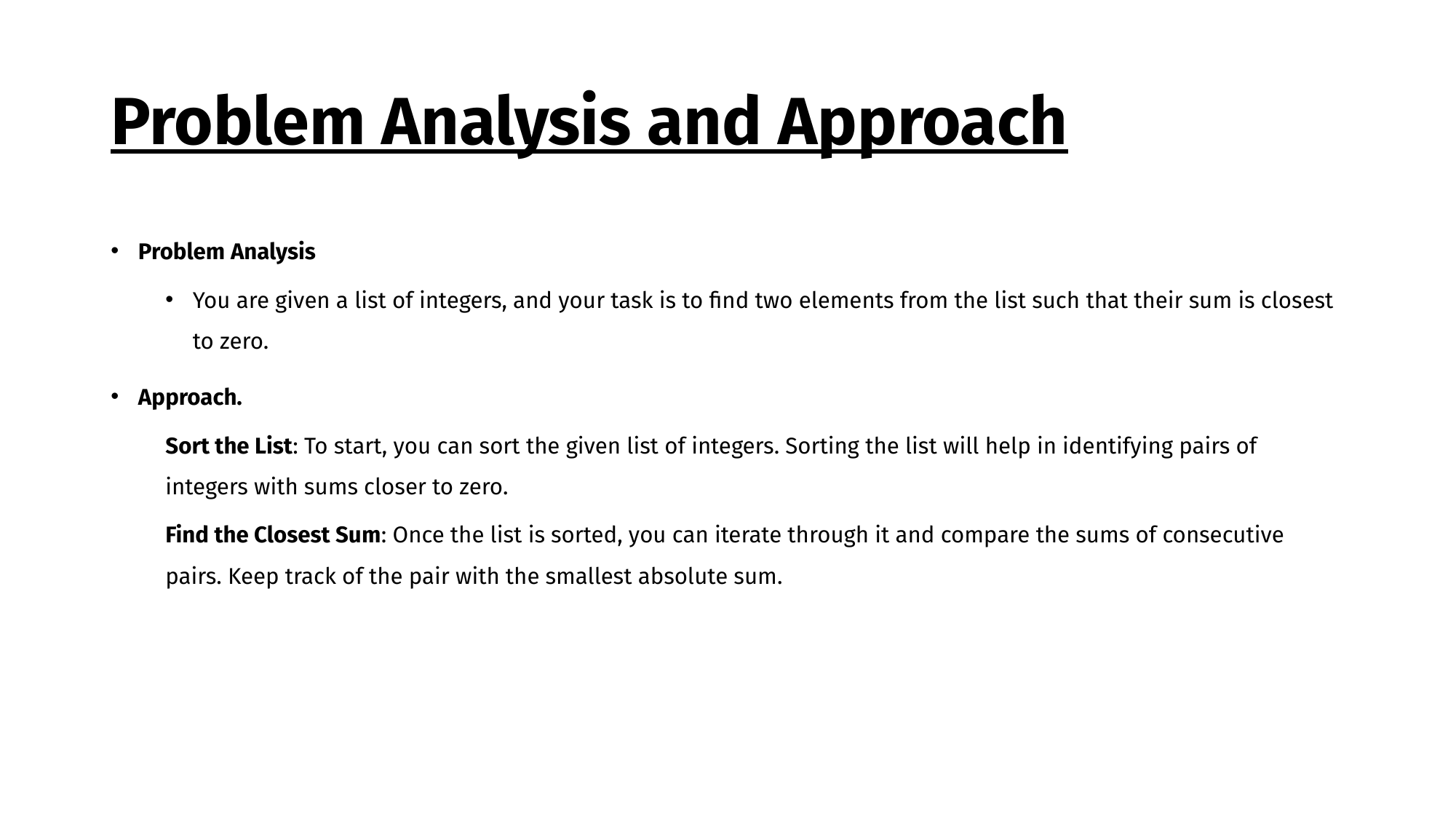

# Problem Analysis and Approach
Problem Analysis
You are given a list of integers, and your task is to find two elements from the list such that their sum is closest to zero.
Approach.
Sort the List: To start, you can sort the given list of integers. Sorting the list will help in identifying pairs of integers with sums closer to zero.
Find the Closest Sum: Once the list is sorted, you can iterate through it and compare the sums of consecutive pairs. Keep track of the pair with the smallest absolute sum.